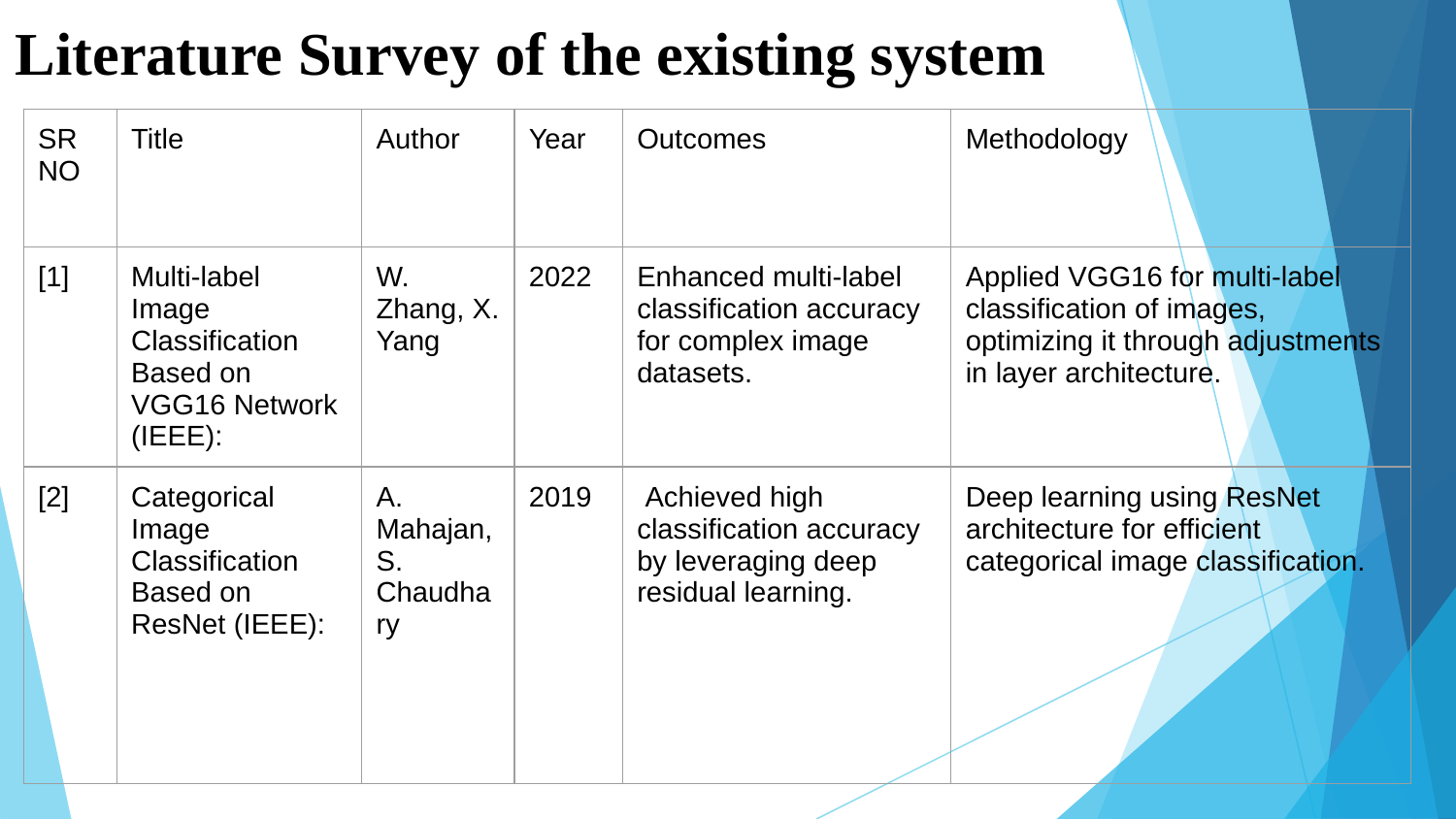

Literature Survey of the existing system
| SR NO | Title | Author | Year | Outcomes | Methodology |
| --- | --- | --- | --- | --- | --- |
| [1] | Multi-label Image Classification Based on VGG16 Network (IEEE): | W. Zhang, X. Yang | 2022 | Enhanced multi-label classification accuracy for complex image datasets. | Applied VGG16 for multi-label classification of images, optimizing it through adjustments in layer architecture. |
| [2] | Categorical Image Classification Based on ResNet (IEEE): | A. Mahajan, S. Chaudhary | 2019 | Achieved high classification accuracy by leveraging deep residual learning. | Deep learning using ResNet architecture for efficient categorical image classification. |